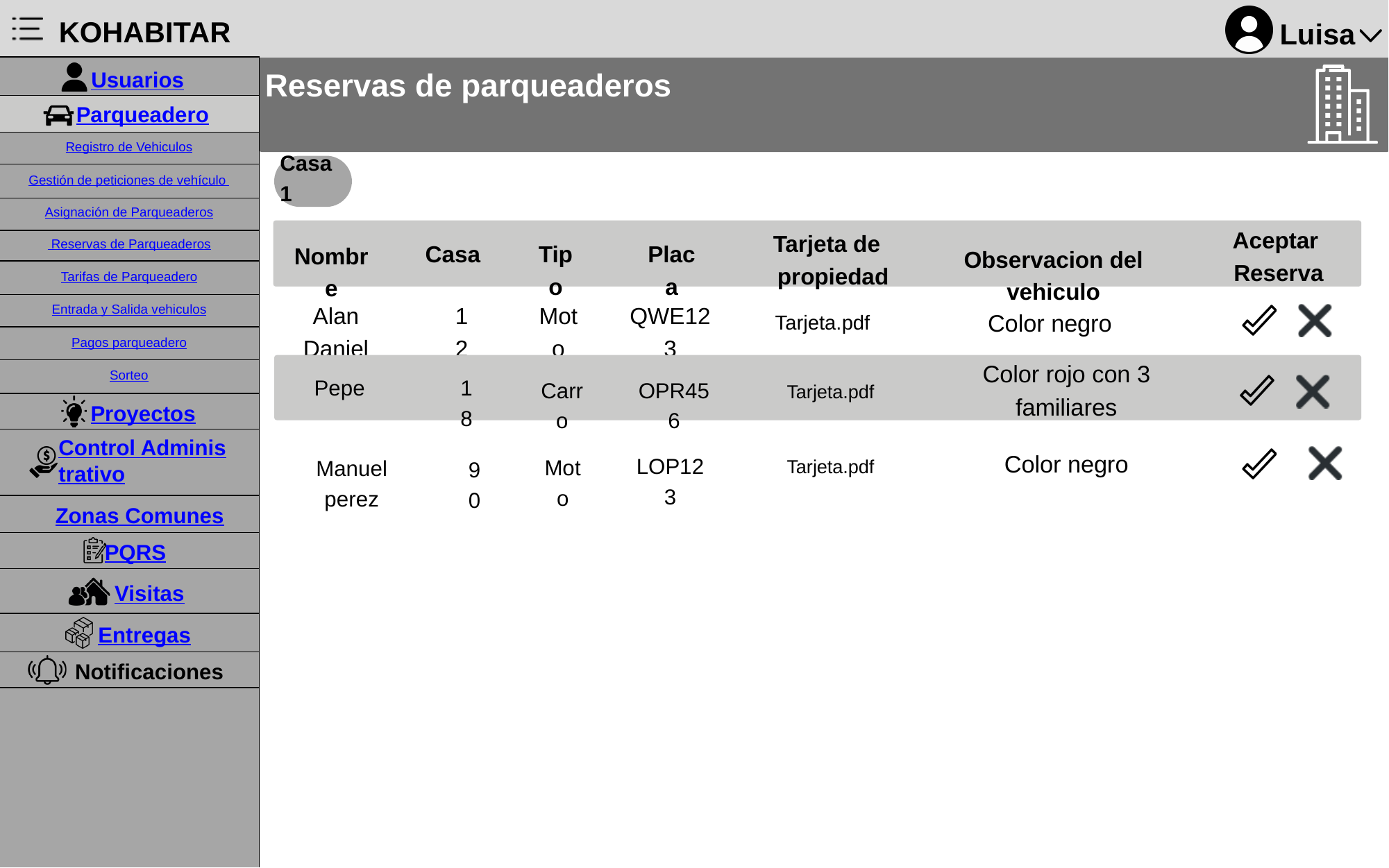

KOHABITAR
Luisa

KOHABITAR
Luisa

Usuarios

Reservas de parqueaderos

Parqueadero

Registro de Vehiculos

Casa 1

Aceptar
Reserva
Tarjeta de
  propiedad
Casa
Tipo
Placa
Nombre
Observacion del vehiculo
Alan Daniel
12
Moto
QWE123
Color negro

Tarjeta.pdf
Color rojo con 3 familiares

Pepe
18
Carro
OPR456

Tarjeta.pdf
Color negro

LOP123
Moto
Manuel perez
Tarjeta.pdf
90

Gestión de peticiones de vehículo

Asignación de Parqueaderos

 Reservas de Parqueaderos

Tarifas de Parqueadero

Entrada y Salida vehiculos

Pagos parqueadero

Sorteo

Proyectos

Control Administrativo

Zonas Comunes

PQRS

Visitas

Entregas

Notificaciones